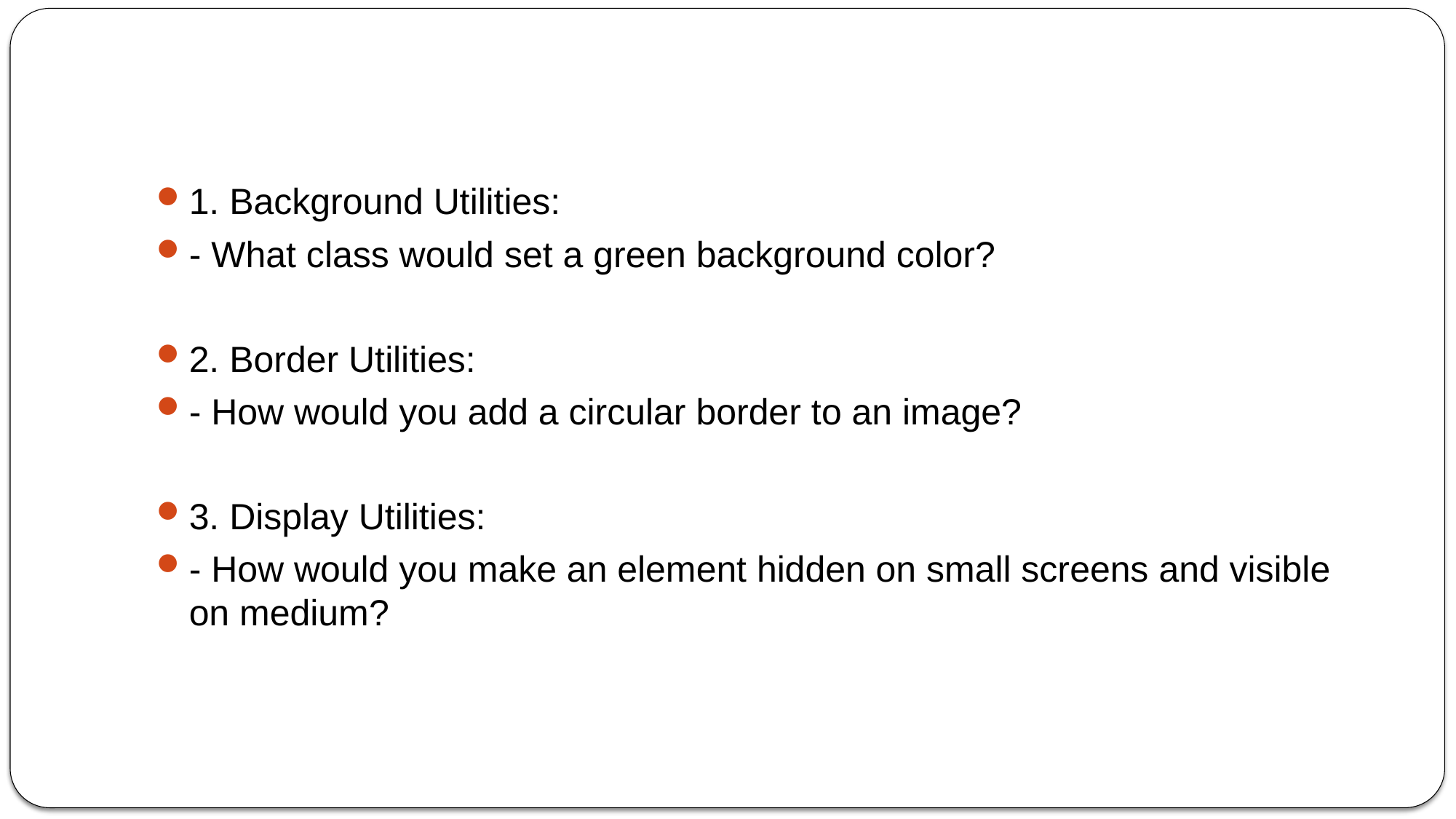

#
1. Background Utilities:
- What class would set a green background color?

2. Border Utilities:
- How would you add a circular border to an image?

3. Display Utilities:
- How would you make an element hidden on small screens and visible on medium?